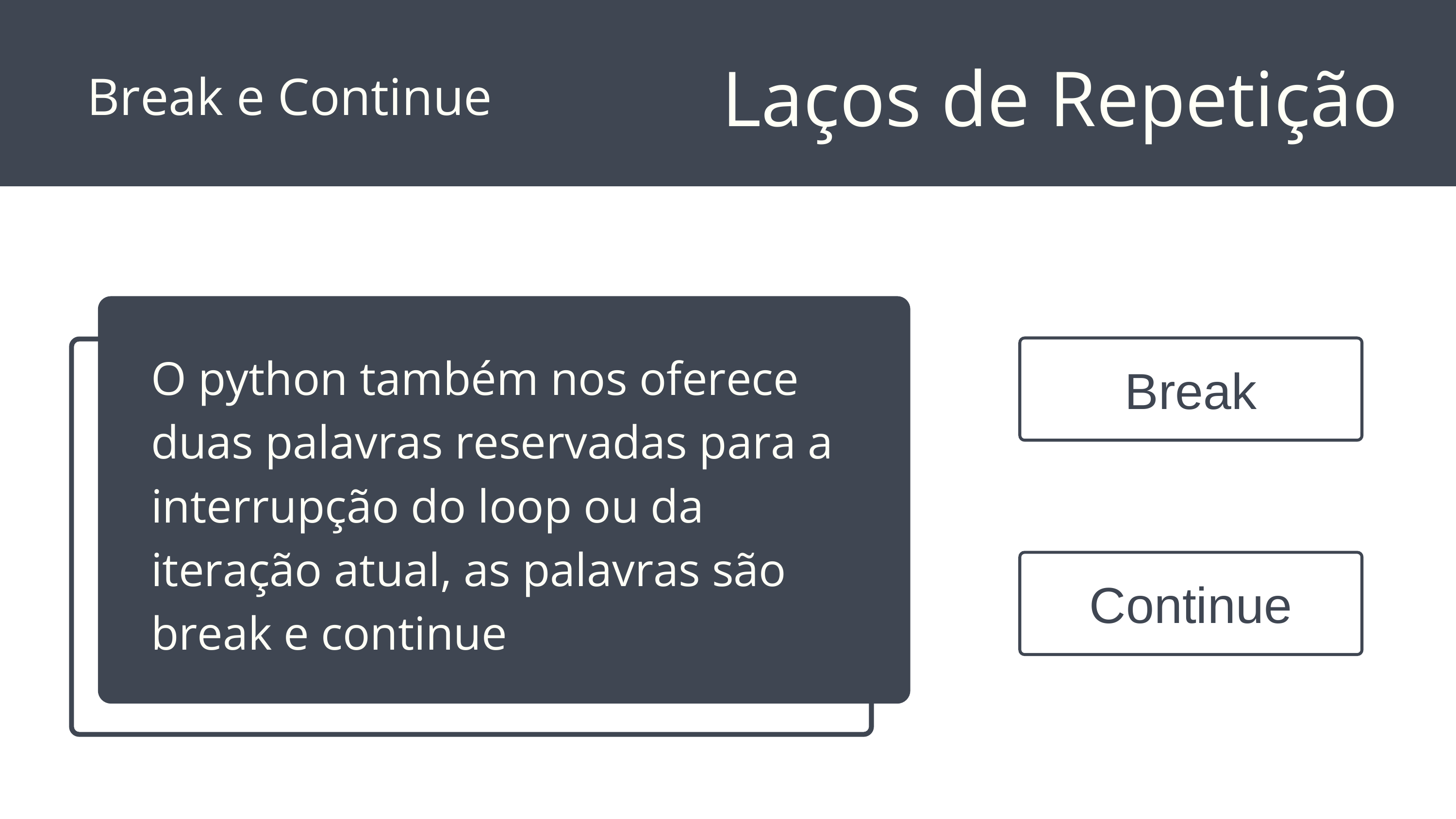

Laços de Repetição
Break e Continue

O python também nos oferece duas palavras reservadas para a interrupção do loop ou da iteração atual, as palavras são break e continue
Break

Continue